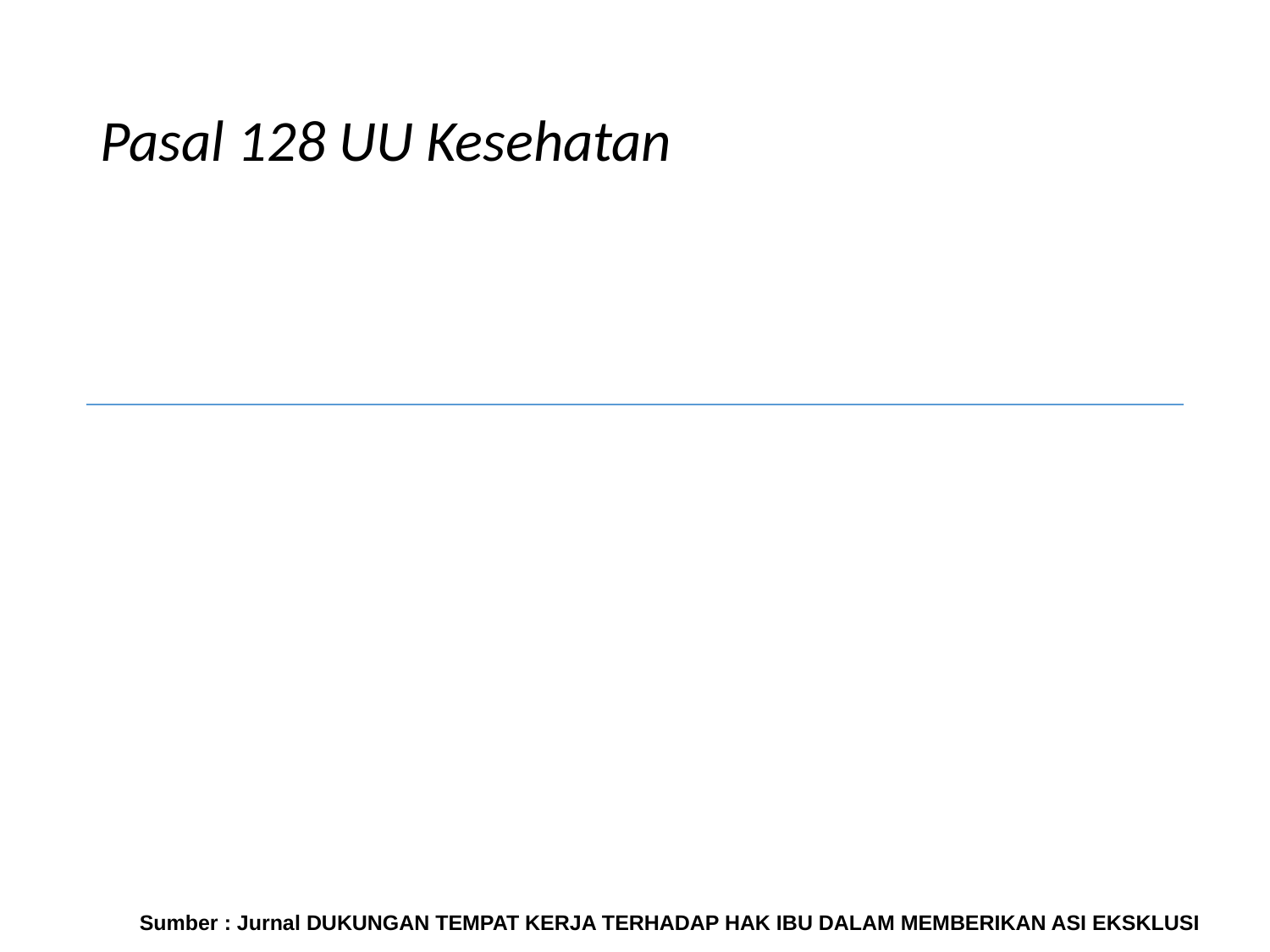

# Pasal 128 UU Kesehatan

Sumber : Jurnal DUKUNGAN TEMPAT KERJA TERHADAP HAK IBU DALAM MEMBERIKAN ASI EKSKLUSI